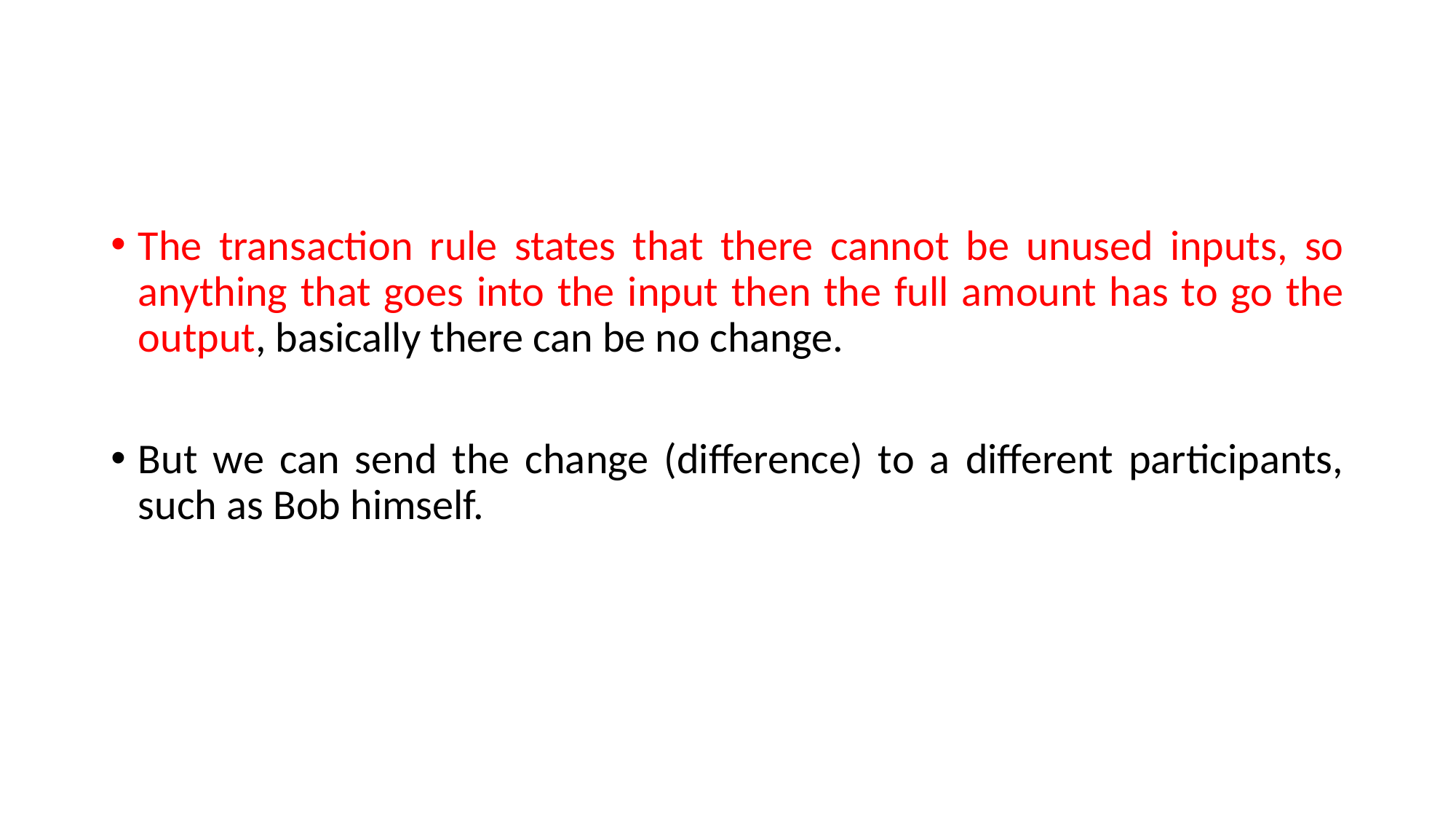

#
The transaction rule states that there cannot be unused inputs, so anything that goes into the input then the full amount has to go the output, basically there can be no change.

But we can send the change (difference) to a different participants, such as Bob himself.